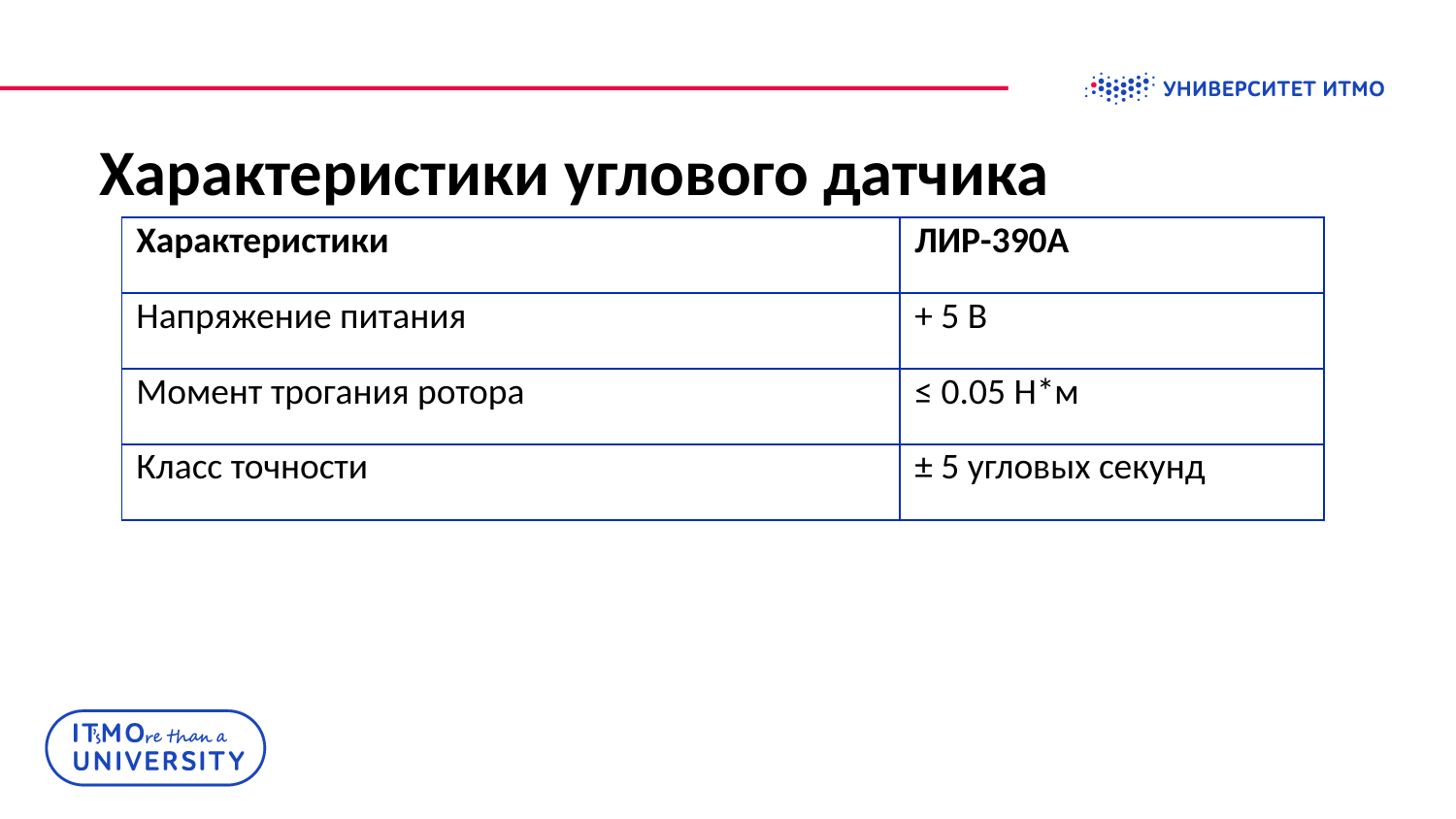

# Характеристики углового датчика
| Характеристики | ЛИР-390А |
| --- | --- |
| Напряжение питания | + 5 В |
| Момент трогания ротора | ≤ 0.05 Н\*м |
| Класс точности | ± 5 угловых секунд |